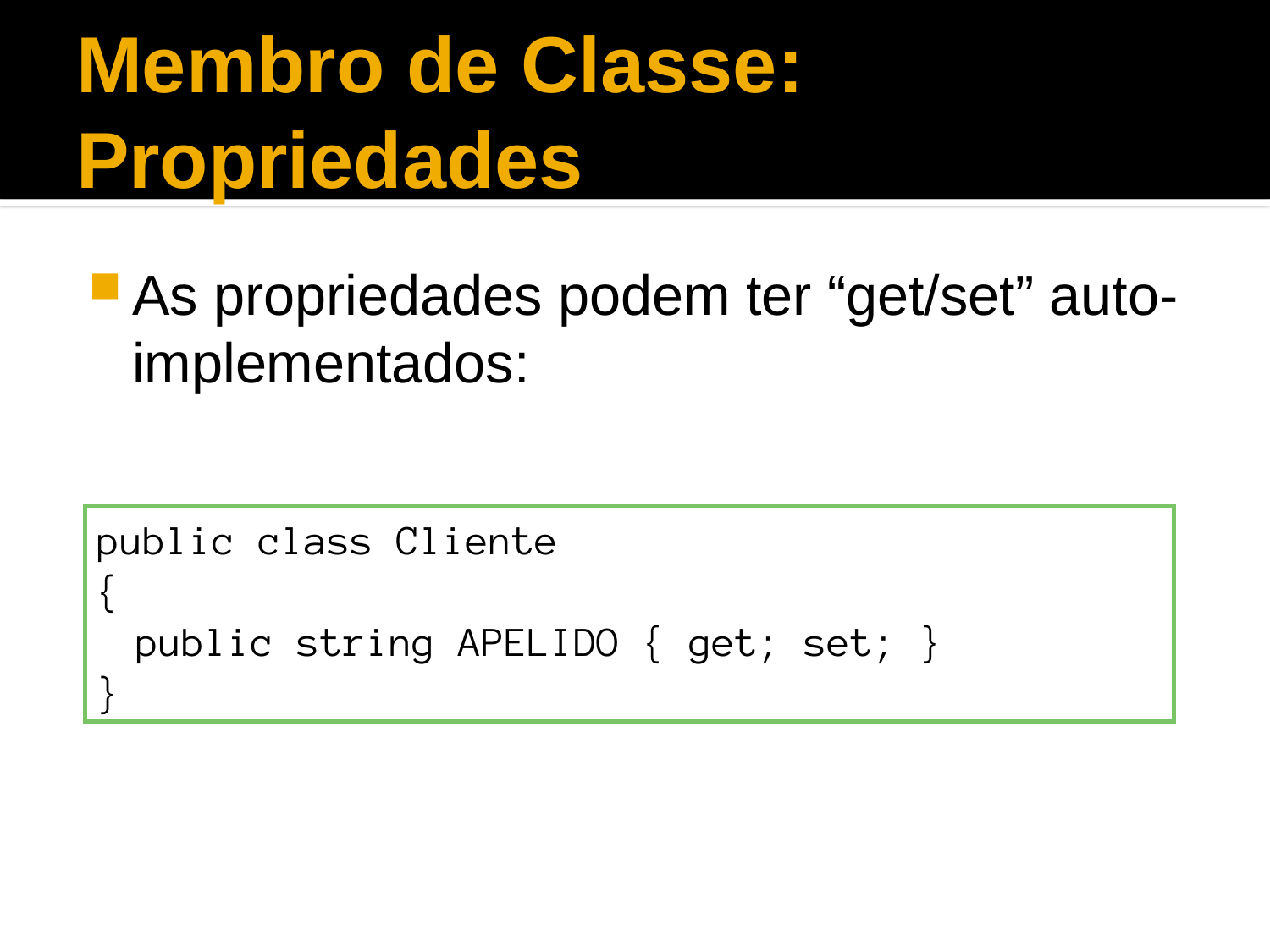

# Membro de Classe: Propriedades
As propriedades podem ter “get/set” auto-implementados:
public class Cliente
{
	public string APELIDO { get; set; }
}